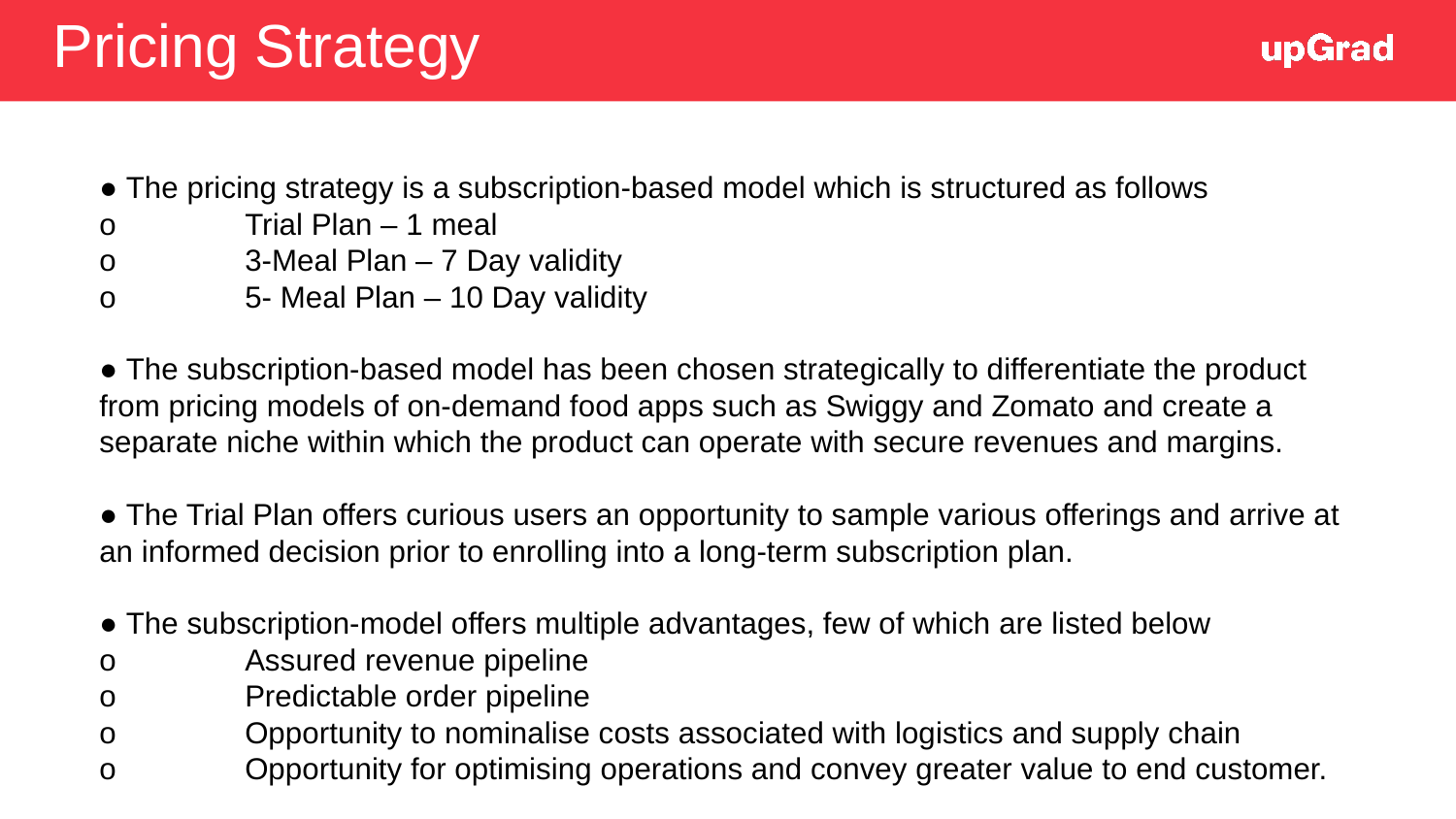

# Pricing Strategy

● The pricing strategy is a subscription-based model which is structured as follows
o	Trial Plan – 1 meal
o	3-Meal Plan – 7 Day validity
o	5- Meal Plan – 10 Day validity

● The subscription-based model has been chosen strategically to differentiate the product from pricing models of on-demand food apps such as Swiggy and Zomato and create a separate niche within which the product can operate with secure revenues and margins.

● The Trial Plan offers curious users an opportunity to sample various offerings and arrive at an informed decision prior to enrolling into a long-term subscription plan.

● The subscription-model offers multiple advantages, few of which are listed below
o	Assured revenue pipeline
o	Predictable order pipeline
o	Opportunity to nominalise costs associated with logistics and supply chain
o	Opportunity for optimising operations and convey greater value to end customer.